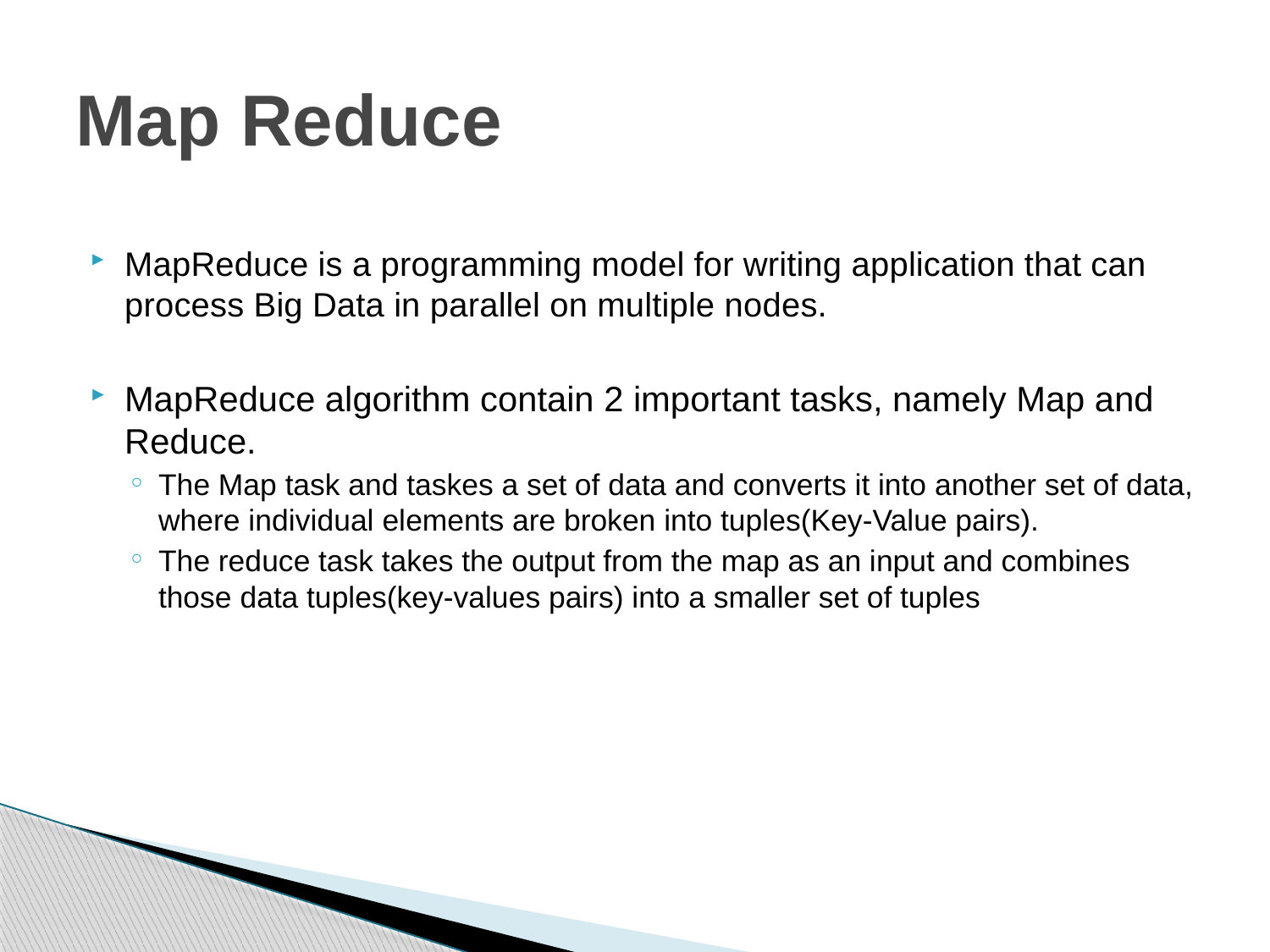

# Map Reduce
MapReduce is a programming model for writing application that can process Big Data in parallel on multiple nodes.

MapReduce algorithm contain 2 important tasks, namely Map and Reduce.
The Map task and taskes a set of data and converts it into another set of data, where individual elements are broken into tuples(Key-Value pairs).
The reduce task takes the output from the map as an input and combines those data tuples(key-values pairs) into a smaller set of tuples